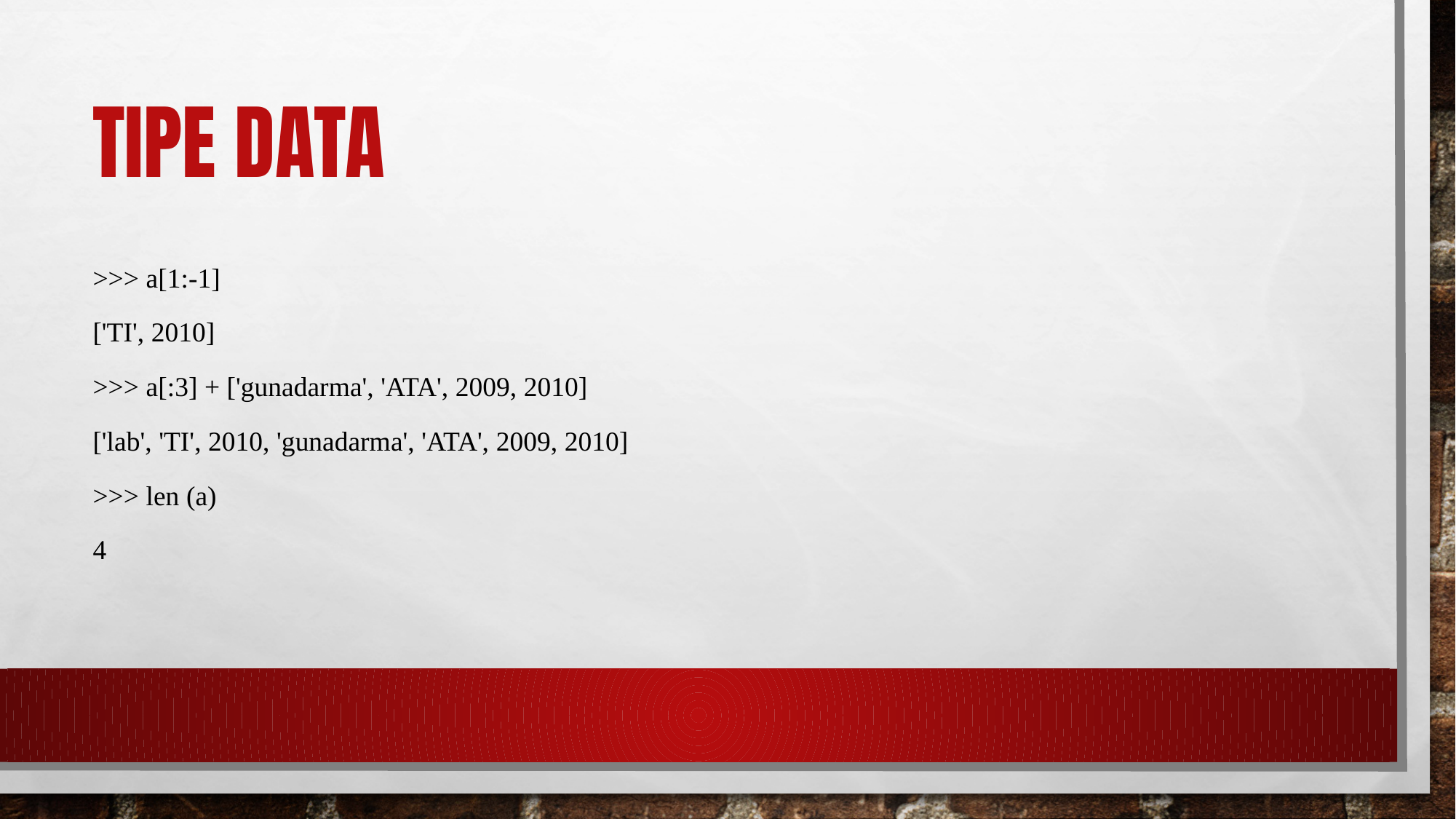

# Tipe data
>>> a[1:-1]
['TI', 2010]
>>> a[:3] + ['gunadarma', 'ATA', 2009, 2010]
['lab', 'TI', 2010, 'gunadarma', 'ATA', 2009, 2010]
>>> len (a)
4